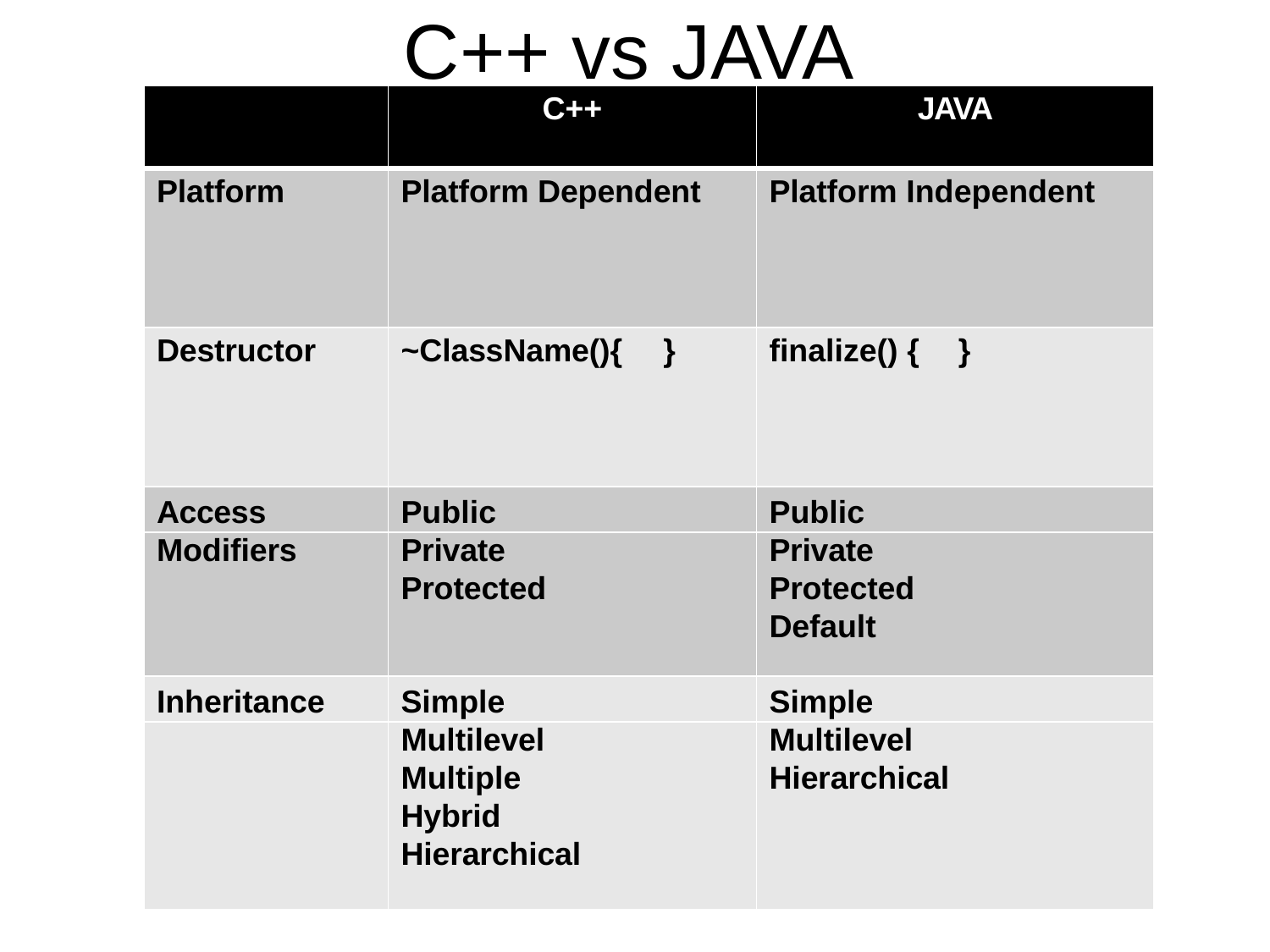

# C++ vs JAVA
|  | C++ | JAVA |
| --- | --- | --- |
| Platform | Platform Dependent | Platform Independent |
| Destructor | ~ClassName(){ } | finalize() { } |
| Access | Public | Public |
| Modifiers | Private | Private |
|  | Protected | Protected |
|  |  | Default |
| Inheritance | Simple | Simple |
|  | Multilevel | Multilevel |
|  | Multiple | Hierarchical |
|  | Hybrid |  |
|  | Hierarchical |  |
C++